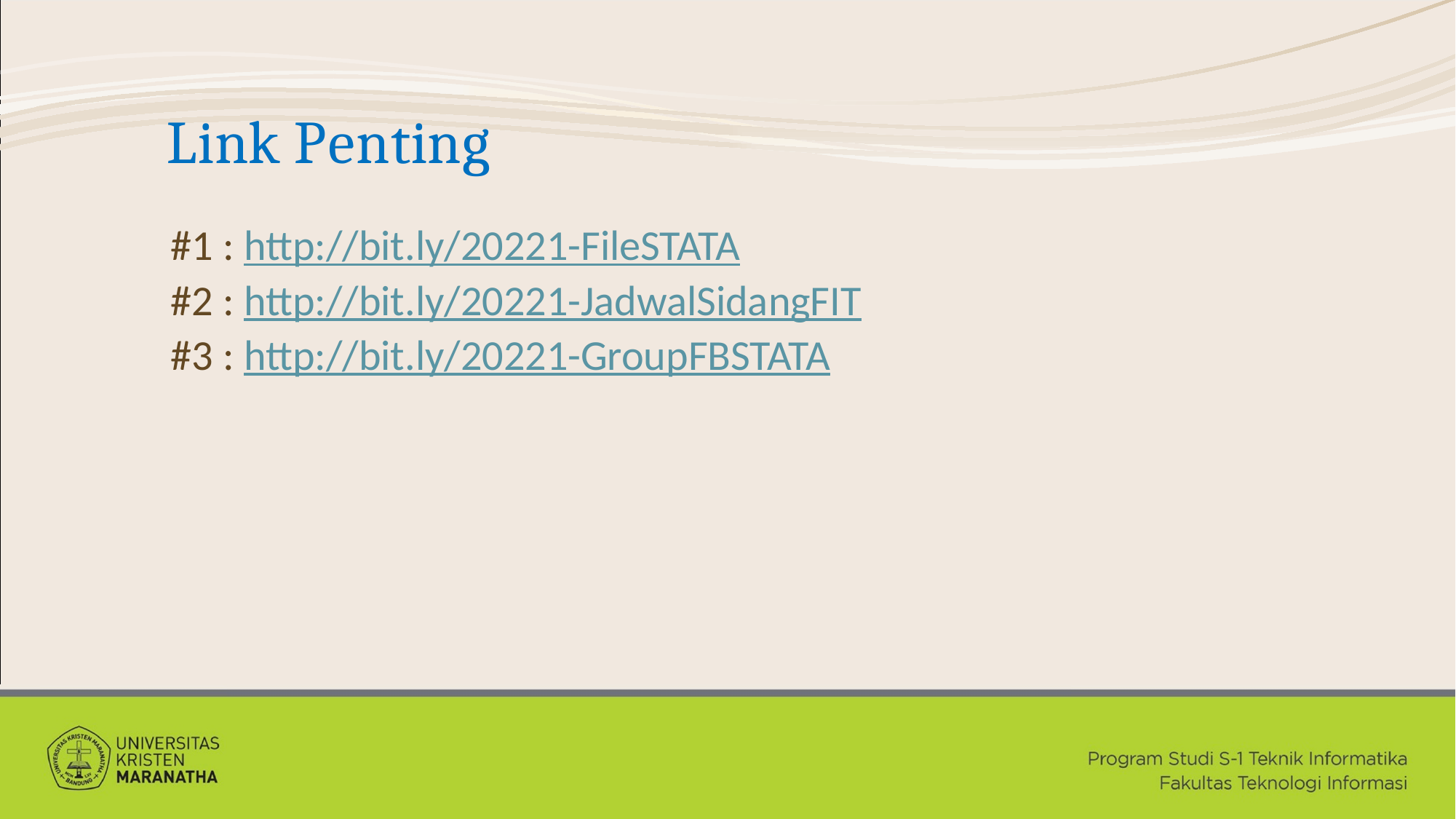

# Link Penting
#1 : http://bit.ly/20221-FileSTATA
#2 : http://bit.ly/20221-JadwalSidangFIT
#3 : http://bit.ly/20221-GroupFBSTATA